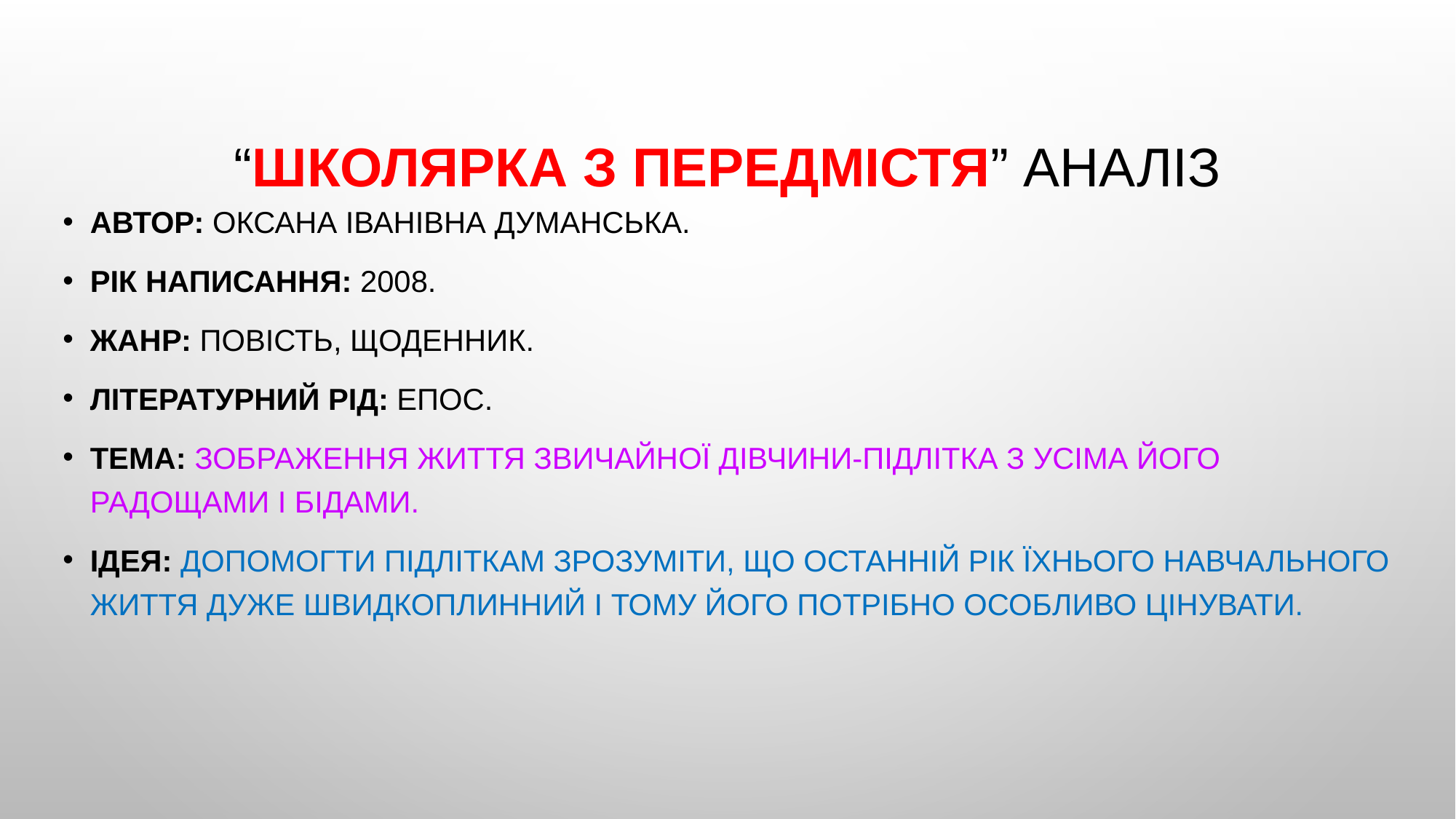

# “Школярка з передмістя” аналіз
Автор: Оксана Іванівна Думанська.
Рік написання: 2008.
Жанр: повість, щоденник.
Літературний рід: епос.
Тема: Зображення життя звичайної дівчини-підлітка з усіма його радощами і бідами.
Ідея: Допомогти підліткам зрозуміти, що останній рік їхнього навчального життя дуже швидкоплинний і тому його потрібно особливо цінувати.